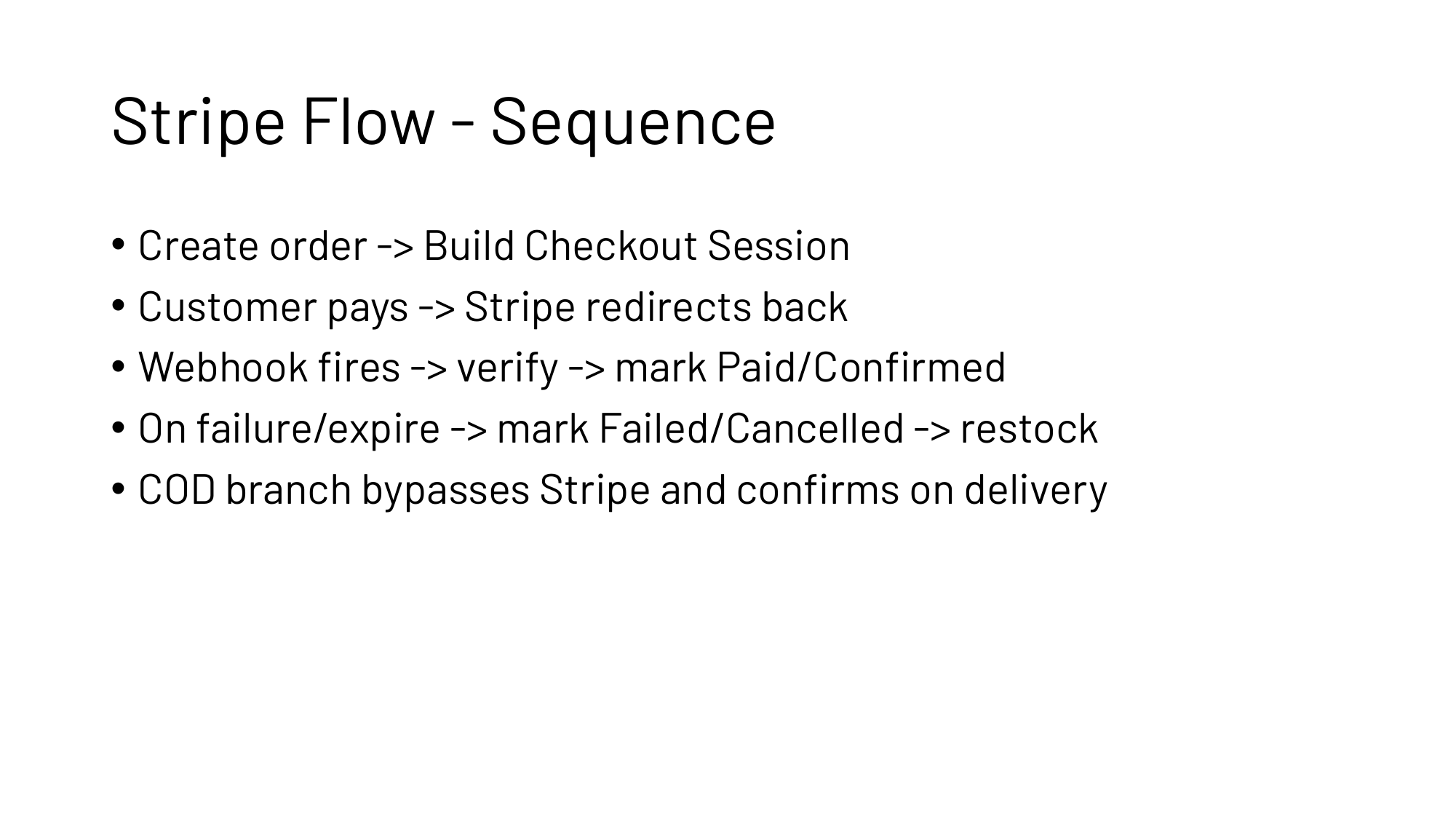

# Stripe Flow - Sequence
Create order -> Build Checkout Session
Customer pays -> Stripe redirects back
Webhook fires -> verify -> mark Paid/Confirmed
On failure/expire -> mark Failed/Cancelled -> restock
COD branch bypasses Stripe and confirms on delivery